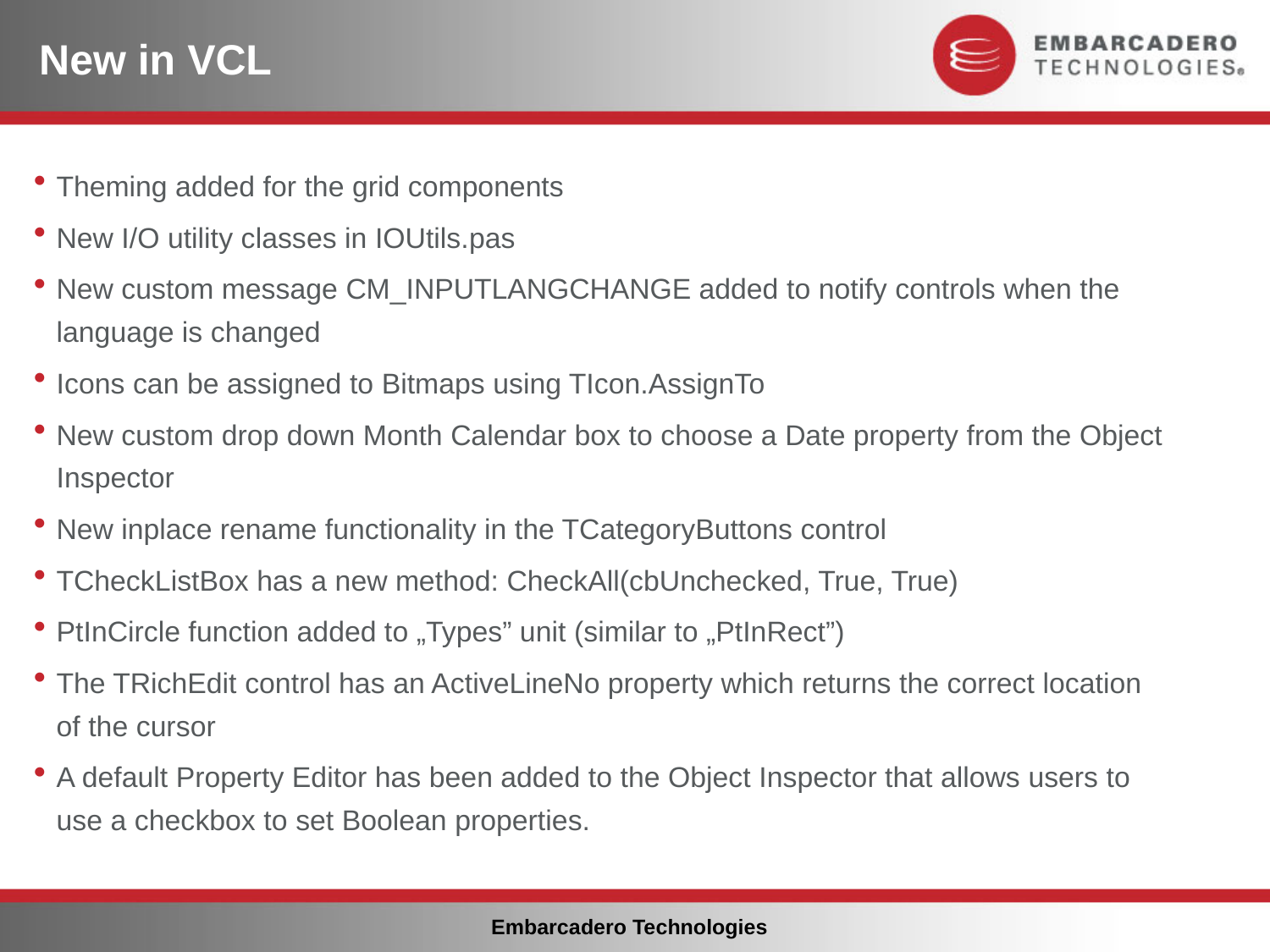

# New in VCL
Theming added for the grid components
New I/O utility classes in IOUtils.pas
New custom message CM_INPUTLANGCHANGE added to notify controls when the language is changed
Icons can be assigned to Bitmaps using TIcon.AssignTo
New custom drop down Month Calendar box to choose a Date property from the Object Inspector
New inplace rename functionality in the TCategoryButtons control
TCheckListBox has a new method: CheckAll(cbUnchecked, True, True)
PtInCircle function added to „Types” unit (similar to „PtInRect”)
The TRichEdit control has an ActiveLineNo property which returns the correct location of the cursor
A default Property Editor has been added to the Object Inspector that allows users to use a checkbox to set Boolean properties.